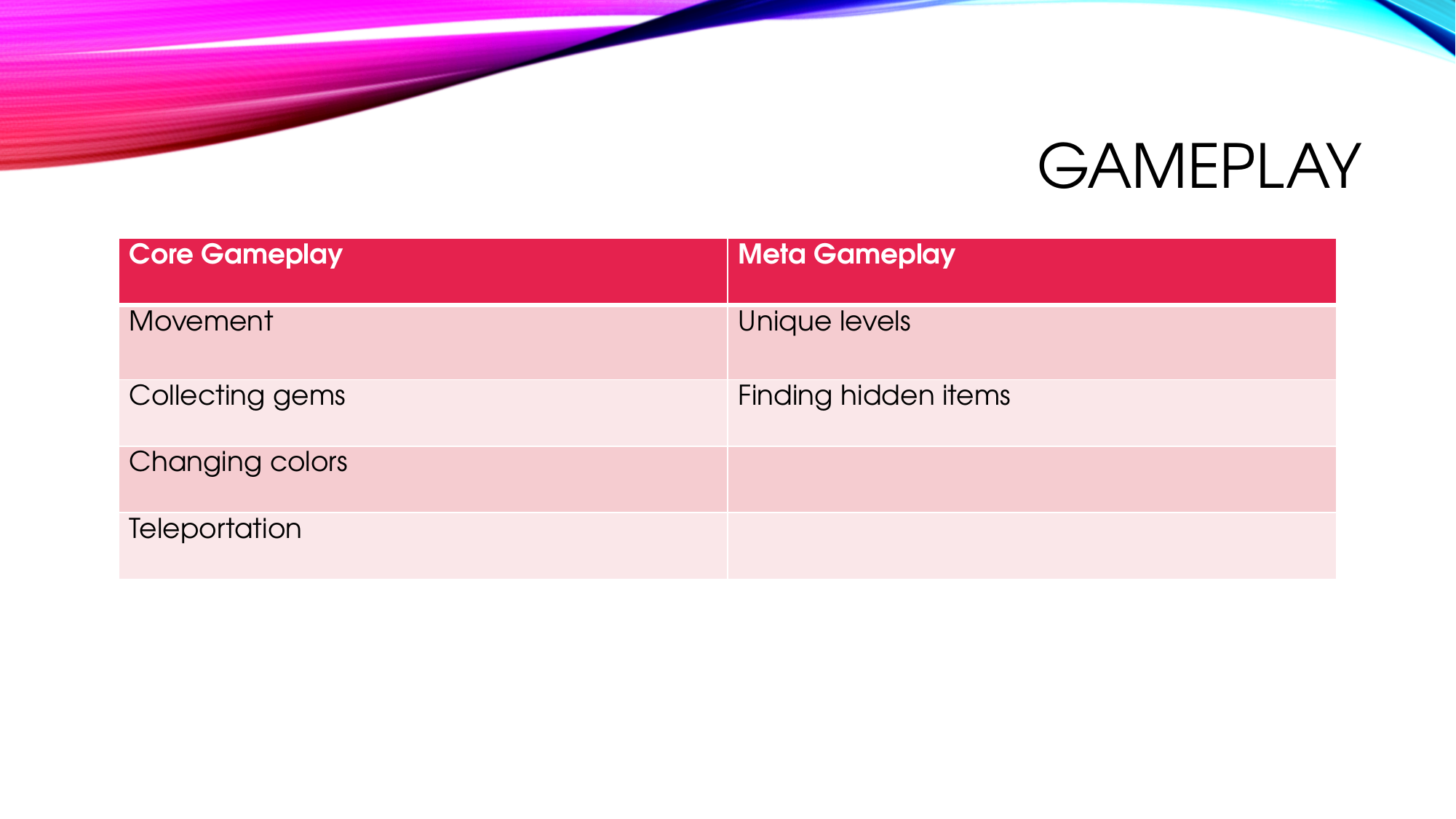

# Gameplay
| Core Gameplay | Meta Gameplay |
| --- | --- |
| Movement | Unique levels |
| Collecting gems | Finding hidden items |
| Changing colors |  |
| Teleportation |  |